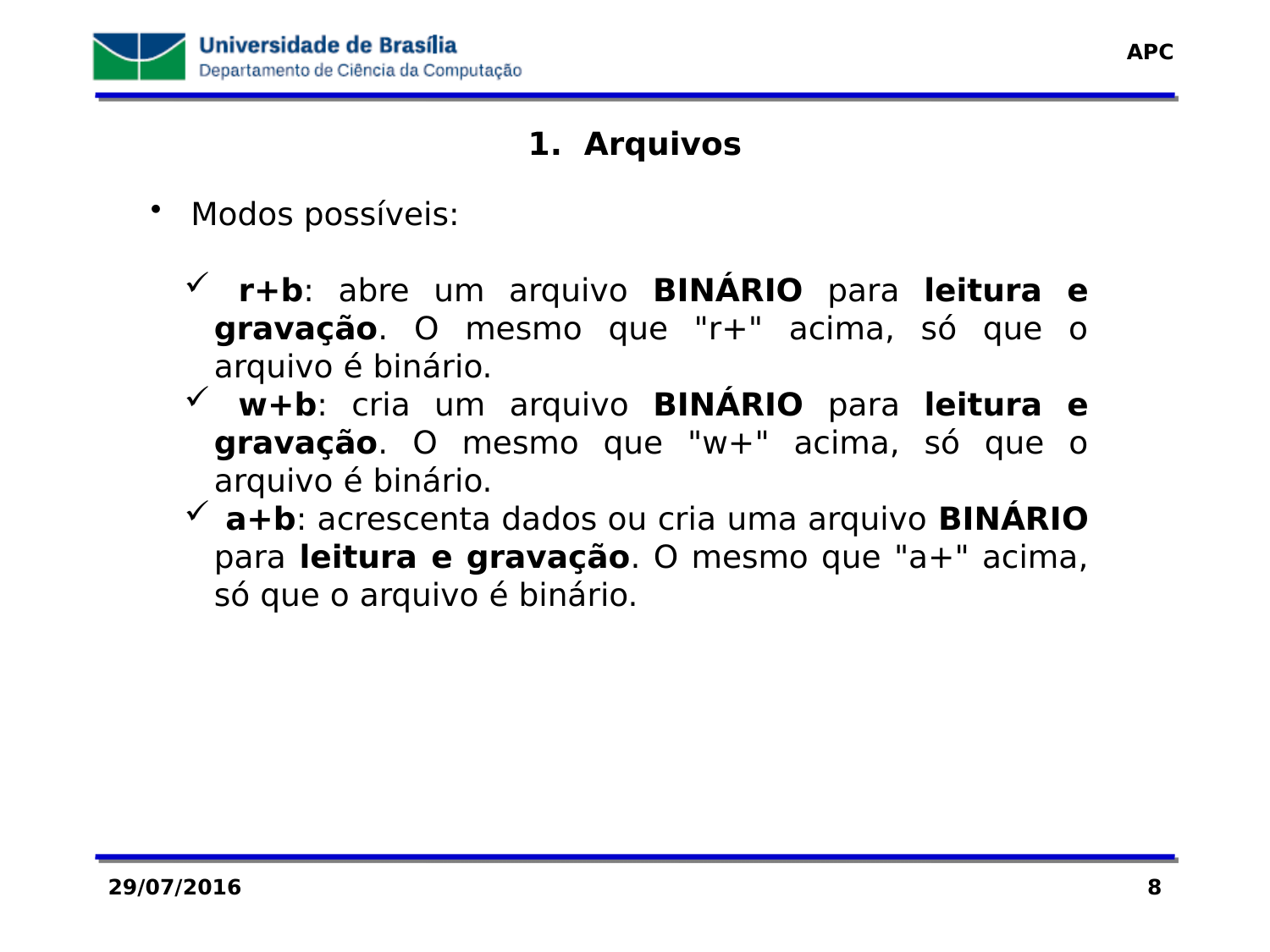

1.  Arquivos
 Modos possíveis:

 r+b: abre um arquivo BINÁRIO para leitura e gravação. O mesmo que "r+" acima, só que o arquivo é binário.
 w+b: cria um arquivo BINÁRIO para leitura e gravação. O mesmo que "w+" acima, só que o arquivo é binário.
 a+b: acrescenta dados ou cria uma arquivo BINÁRIO para leitura e gravação. O mesmo que "a+" acima, só que o arquivo é binário.
29/07/2016
8